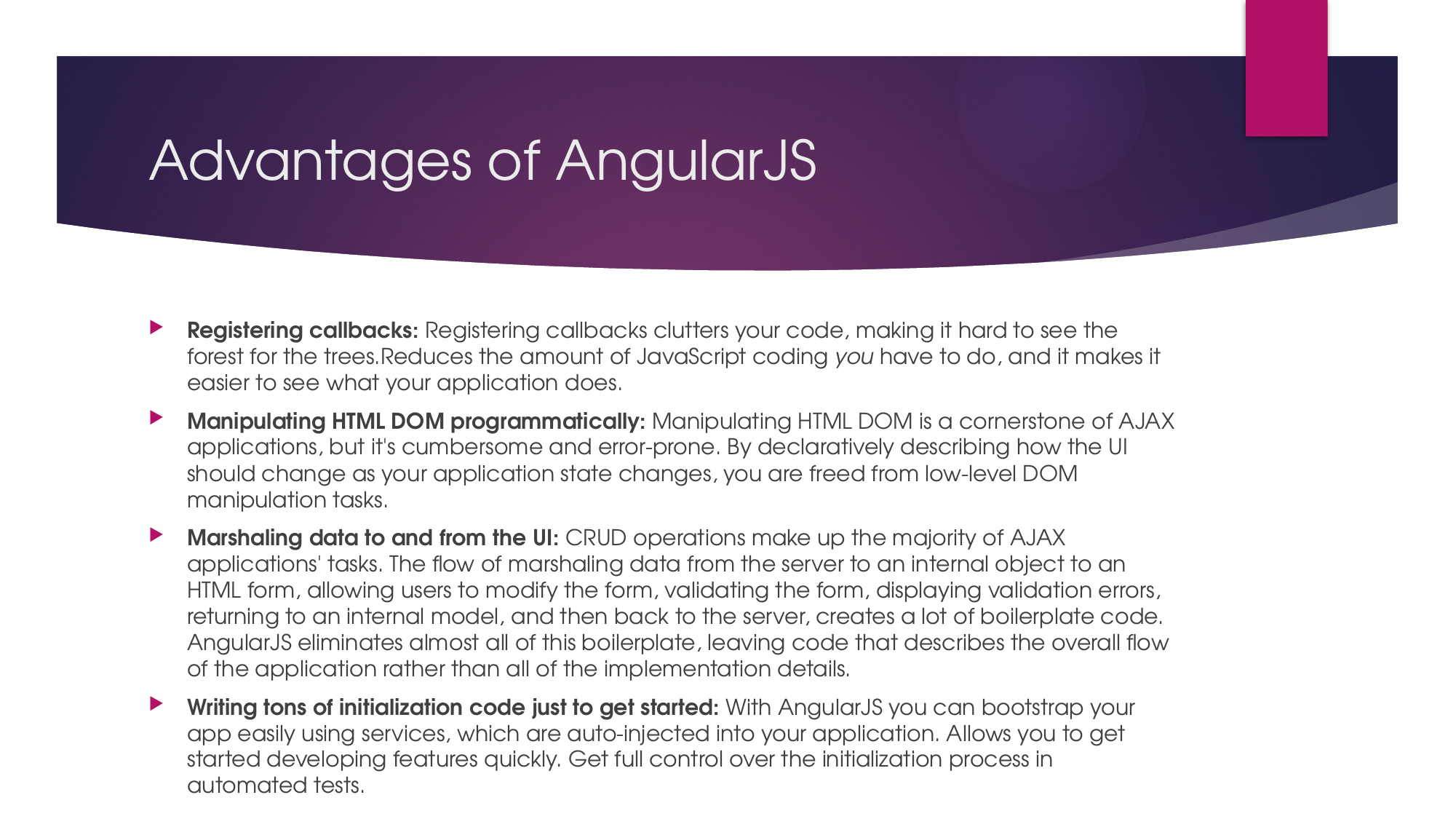

# Advantages of AngularJS
Registering callbacks: Registering callbacks clutters your code, making it hard to see the forest for the trees.Reduces the amount of JavaScript coding you have to do, and it makes it easier to see what your application does.
Manipulating HTML DOM programmatically: Manipulating HTML DOM is a cornerstone of AJAX applications, but it's cumbersome and error-prone. By declaratively describing how the UI should change as your application state changes, you are freed from low-level DOM manipulation tasks.
Marshaling data to and from the UI: CRUD operations make up the majority of AJAX applications' tasks. The flow of marshaling data from the server to an internal object to an HTML form, allowing users to modify the form, validating the form, displaying validation errors, returning to an internal model, and then back to the server, creates a lot of boilerplate code. AngularJS eliminates almost all of this boilerplate, leaving code that describes the overall flow of the application rather than all of the implementation details.
Writing tons of initialization code just to get started: With AngularJS you can bootstrap your app easily using services, which are auto-injected into your application. Allows you to get started developing features quickly. Get full control over the initialization process in automated tests.